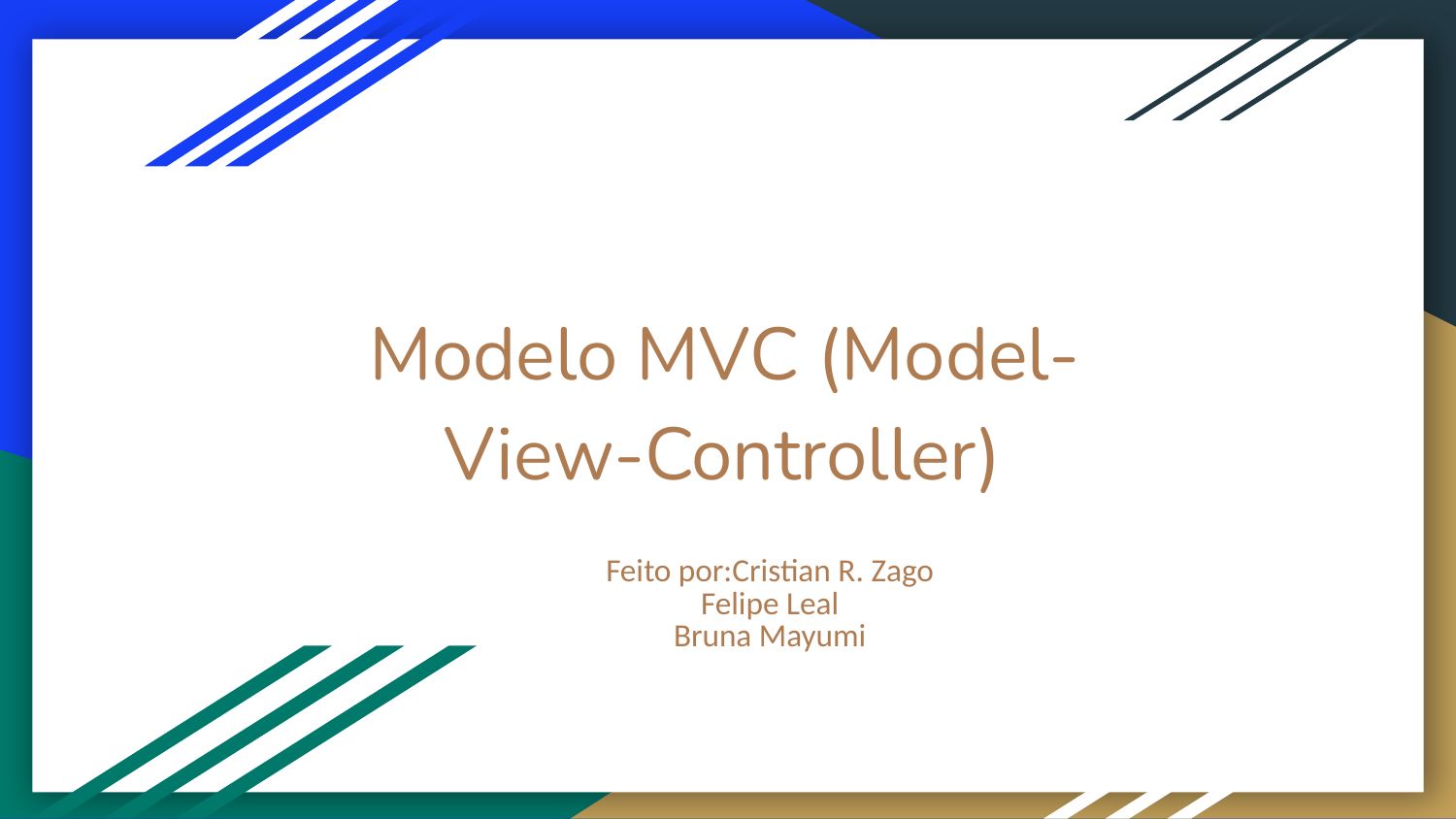

# Modelo MVC (Model-View-Controller)
Feito por:Cristian R. Zago
Felipe Leal
Bruna Mayumi